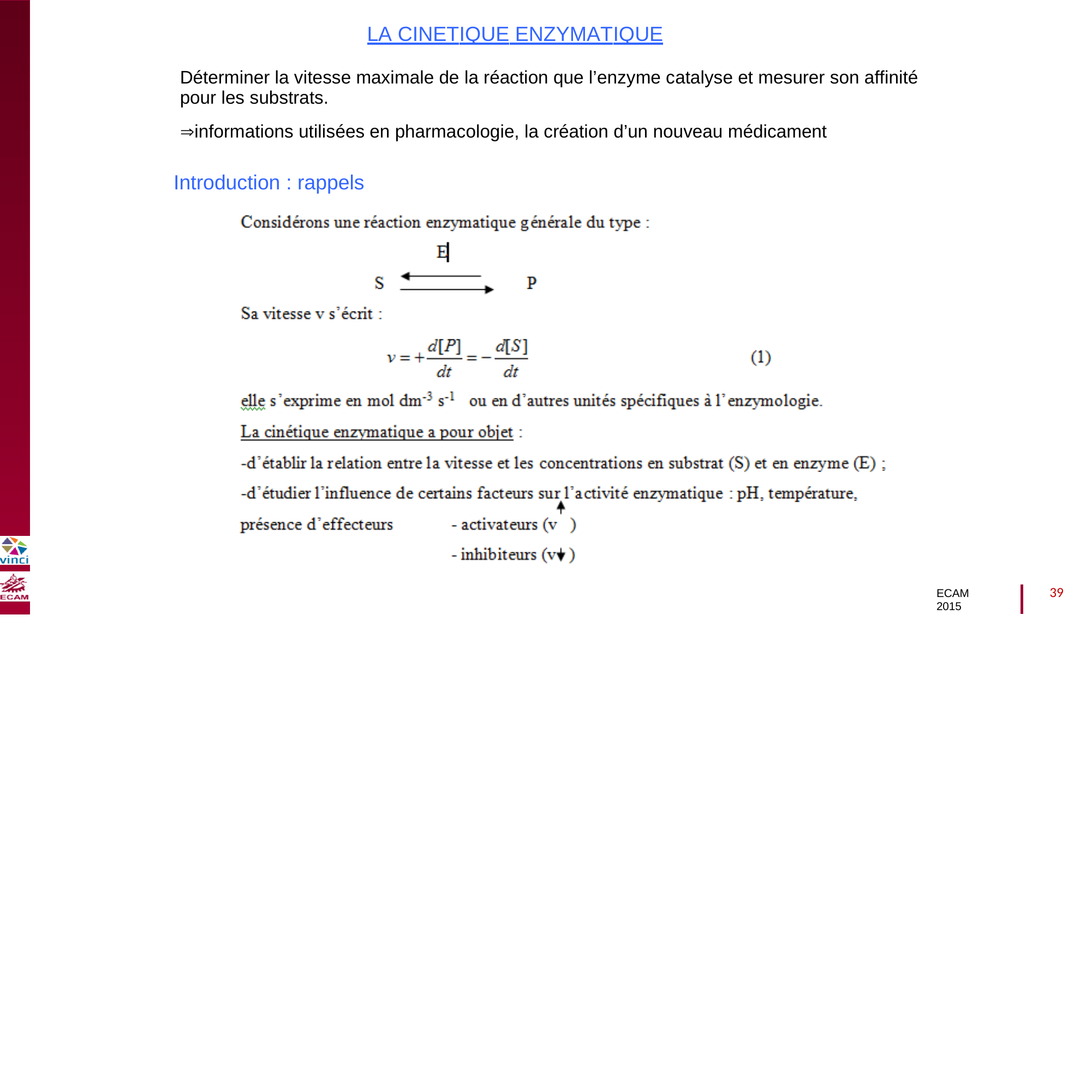

LA CINETIQUE ENZYMATIQUE

Déterminer la vitesse maximale de la réaction que l’enzyme catalyse et mesurer son affinité
pour les substrats.
⇒informations utilisées en pharmacologie, la création d’un nouveau médicament
B2040-Chimie du vivant et environnement
Introduction
:
rappels

39
ECAM 2015